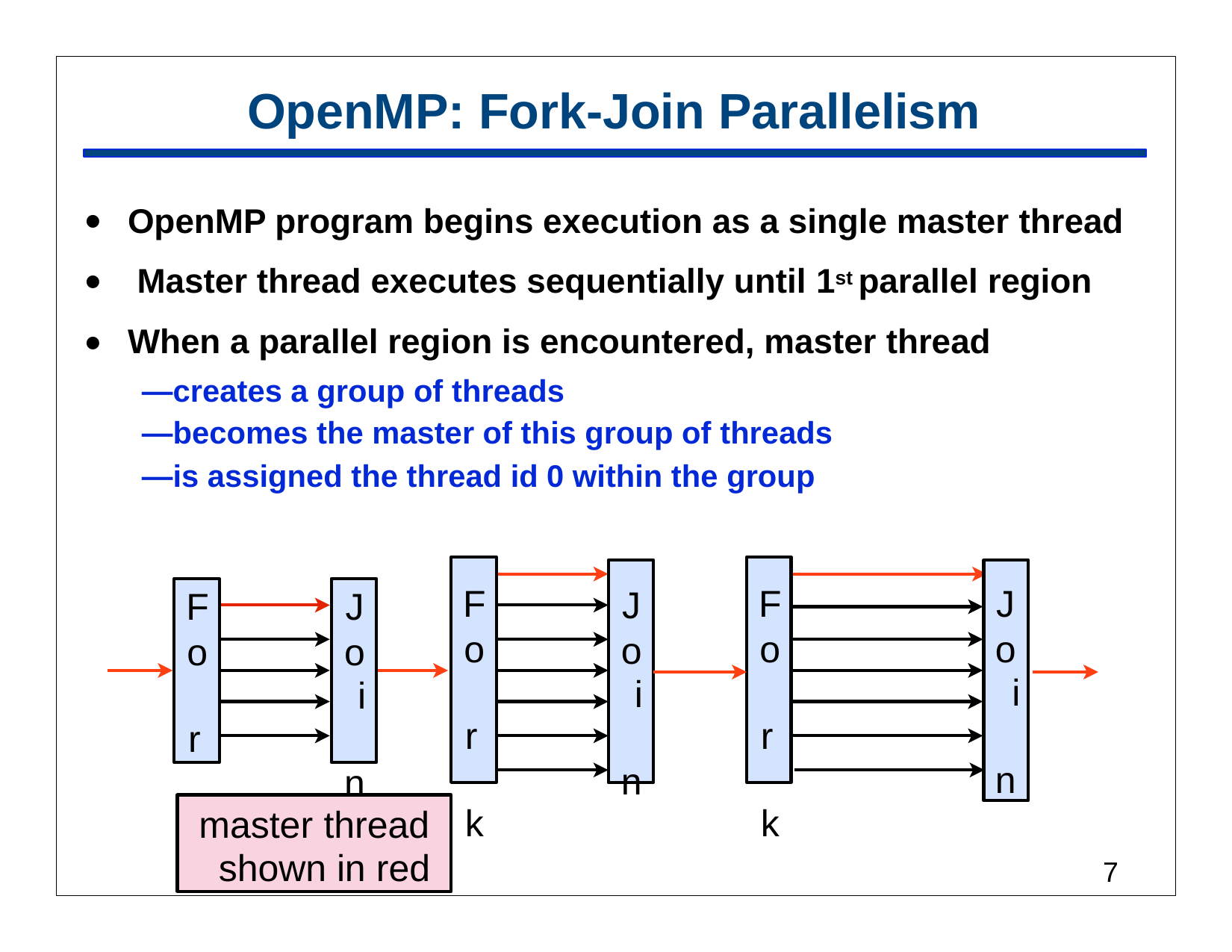

# OpenMP: Fork-Join Parallelism
OpenMP program begins execution as a single master thread  Master thread executes sequentially until 1st parallel region  When a parallel region is encountered, master thread
—creates a group of threads
—becomes the master of this group of threads
—is assigned the thread id 0 within the group
•
•
•

J
o  i  n

F
o  r  k
F
o  r  k
J
o  i  n
F
o  r  k
J
o  i  n

master thread  shown in red
7